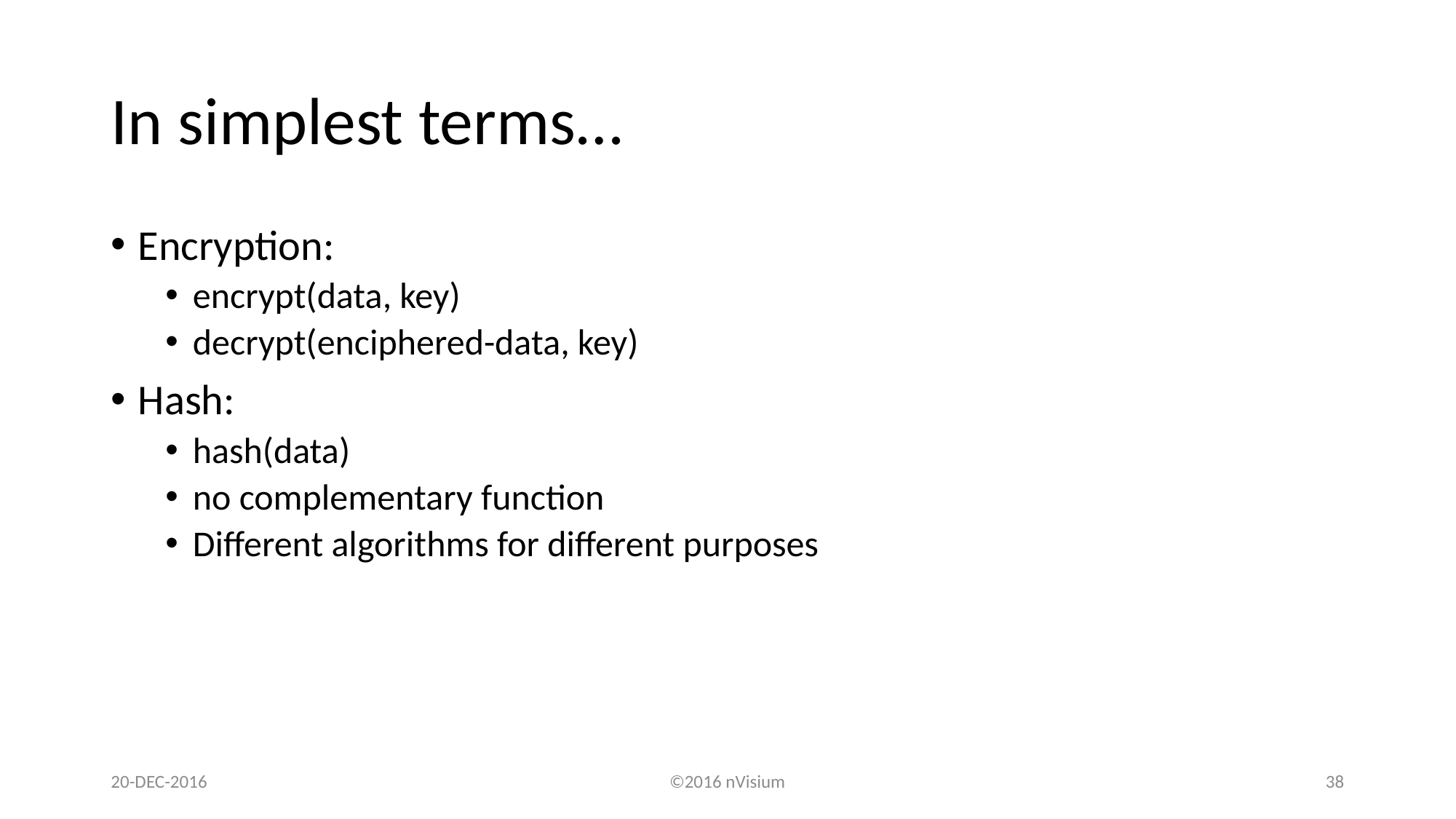

# In simplest terms…
Encryption:
encrypt(data, key)
decrypt(enciphered-data, key)
Hash:
hash(data)
no complementary function
Different algorithms for different purposes
20-DEC-2016
©2016 nVisium
38